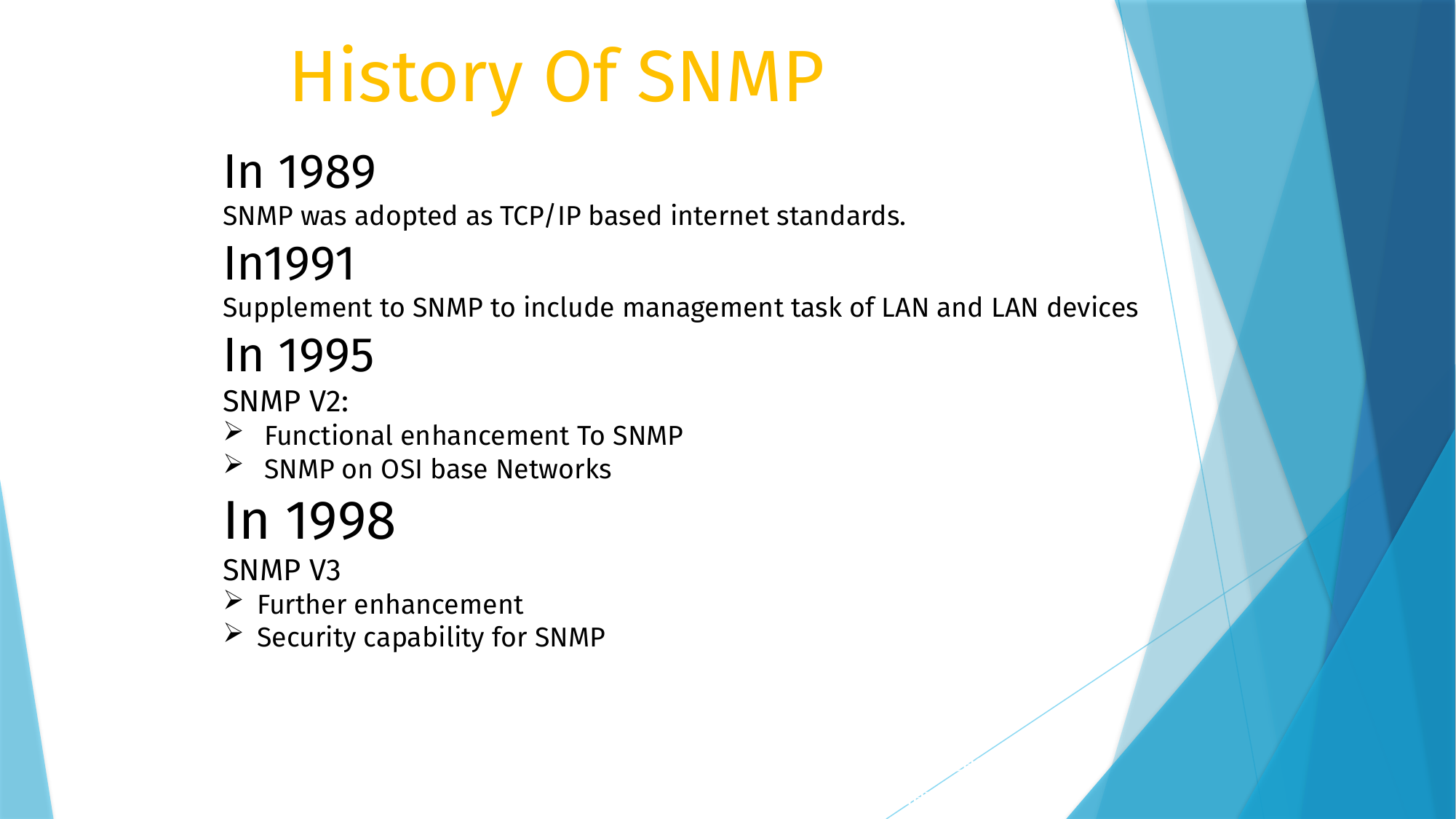

History Of SNMP
In 1989
SNMP was adopted as TCP/IP based internet standards.
In1991
Supplement to SNMP to include management task of LAN and LAN devices
In 1995
SNMP V2:
 Functional enhancement To SNMP
 SNMP on OSI base Networks
In 1998
SNMP V3
Further enhancement
Security capability for SNMP
SuSNMPv2
Functional enhancements to SNMP
SNMP on OSI-based networks
pplement to SNMP to include management of LAN and LAN devices
Supplement to SNMP to lude management of LAN and LAN devices
Supplement to SNMP to include management of LAN and LAN devices